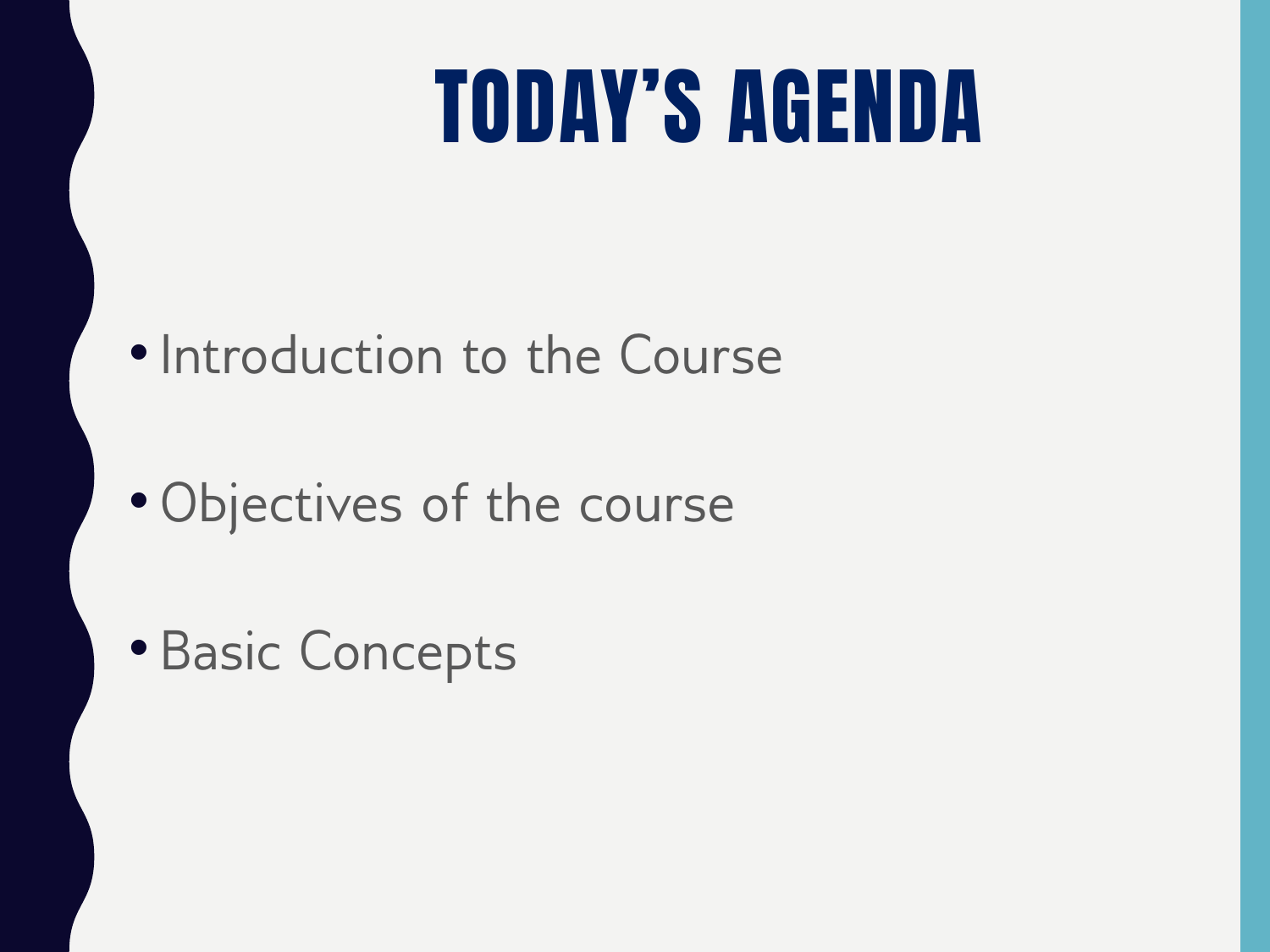

# Today’s Agenda
Introduction to the Course
Objectives of the course
Basic Concepts